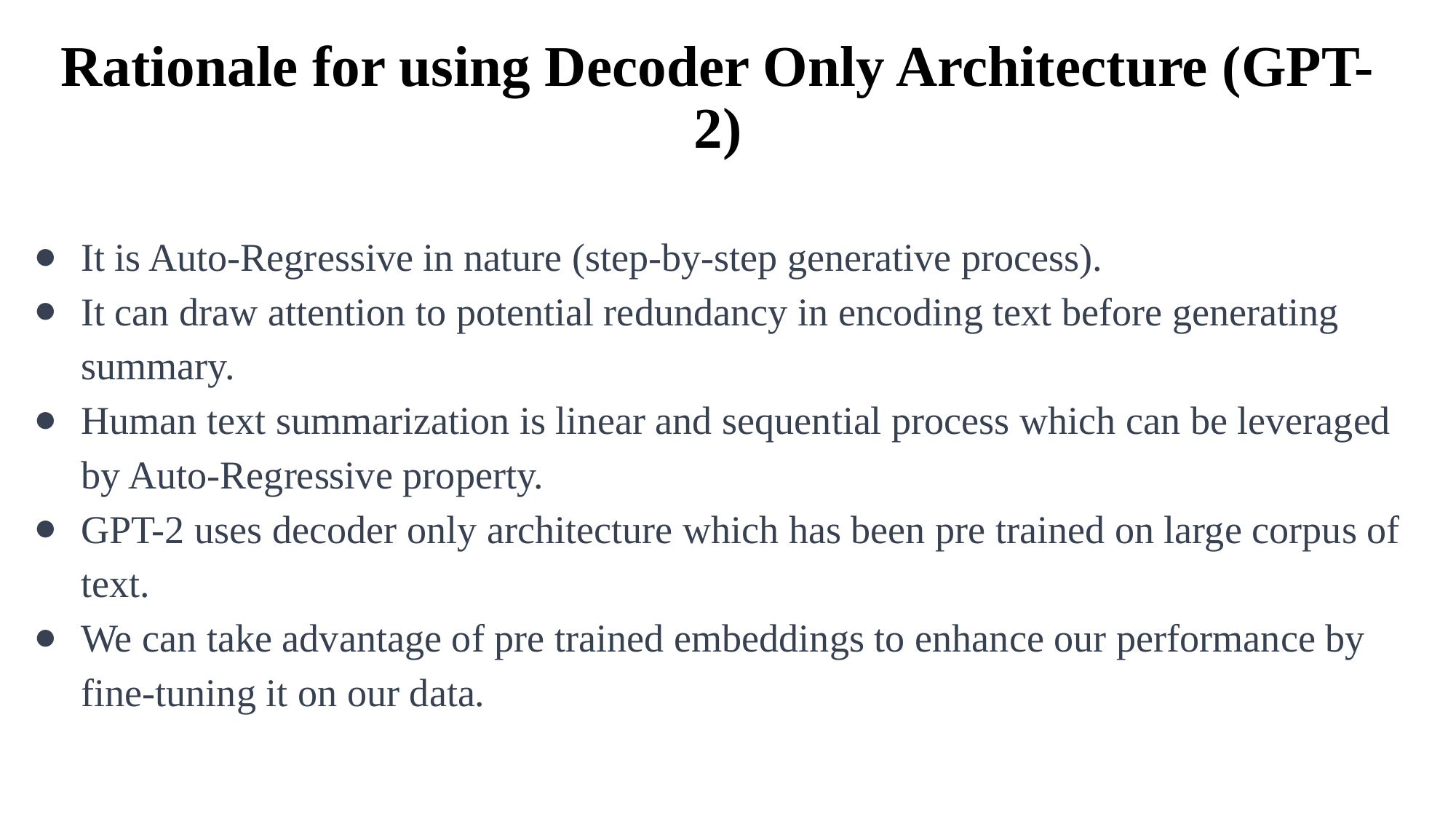

Rationale for using Decoder Only Architecture (GPT-2)
It is Auto-Regressive in nature (step-by-step generative process).
It can draw attention to potential redundancy in encoding text before generating summary.
Human text summarization is linear and sequential process which can be leveraged by Auto-Regressive property.
GPT-2 uses decoder only architecture which has been pre trained on large corpus of text.
We can take advantage of pre trained embeddings to enhance our performance by fine-tuning it on our data.